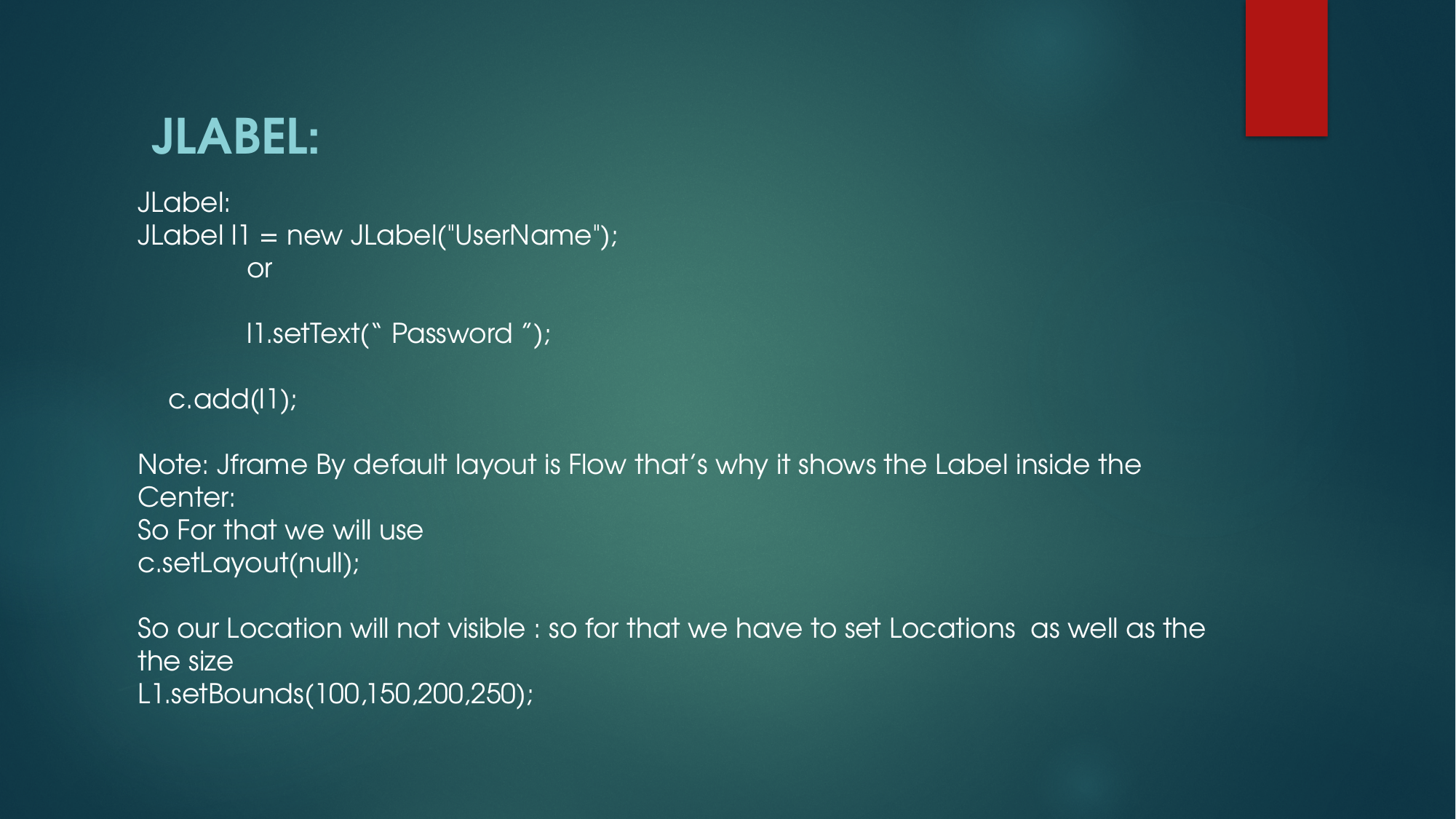

Jlabel:
JLabel:
JLabel l1 = new JLabel("UserName");
	or

	l1.setText(“ Password ”);

    c.add(l1);

Note: Jframe By default layout is Flow that’s why it shows the Label inside the
Center:
So For that we will use
c.setLayout(null);

So our Location will not visible : so for that we have to set Locations  as well as the the size
L1.setBounds(100,150,200,250);